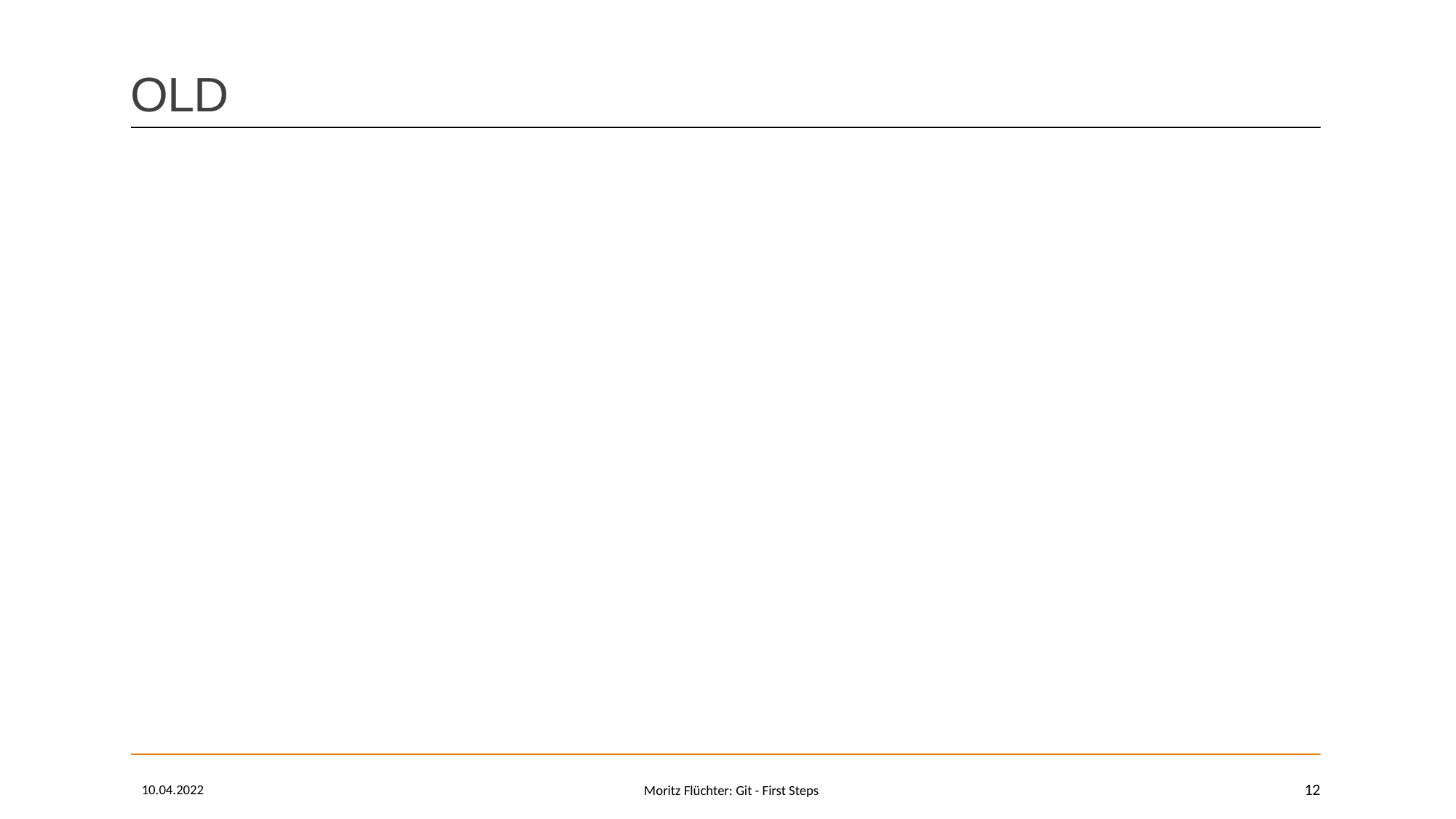

# OLD
10.04.2022
12
Moritz Flüchter: Git - First Steps